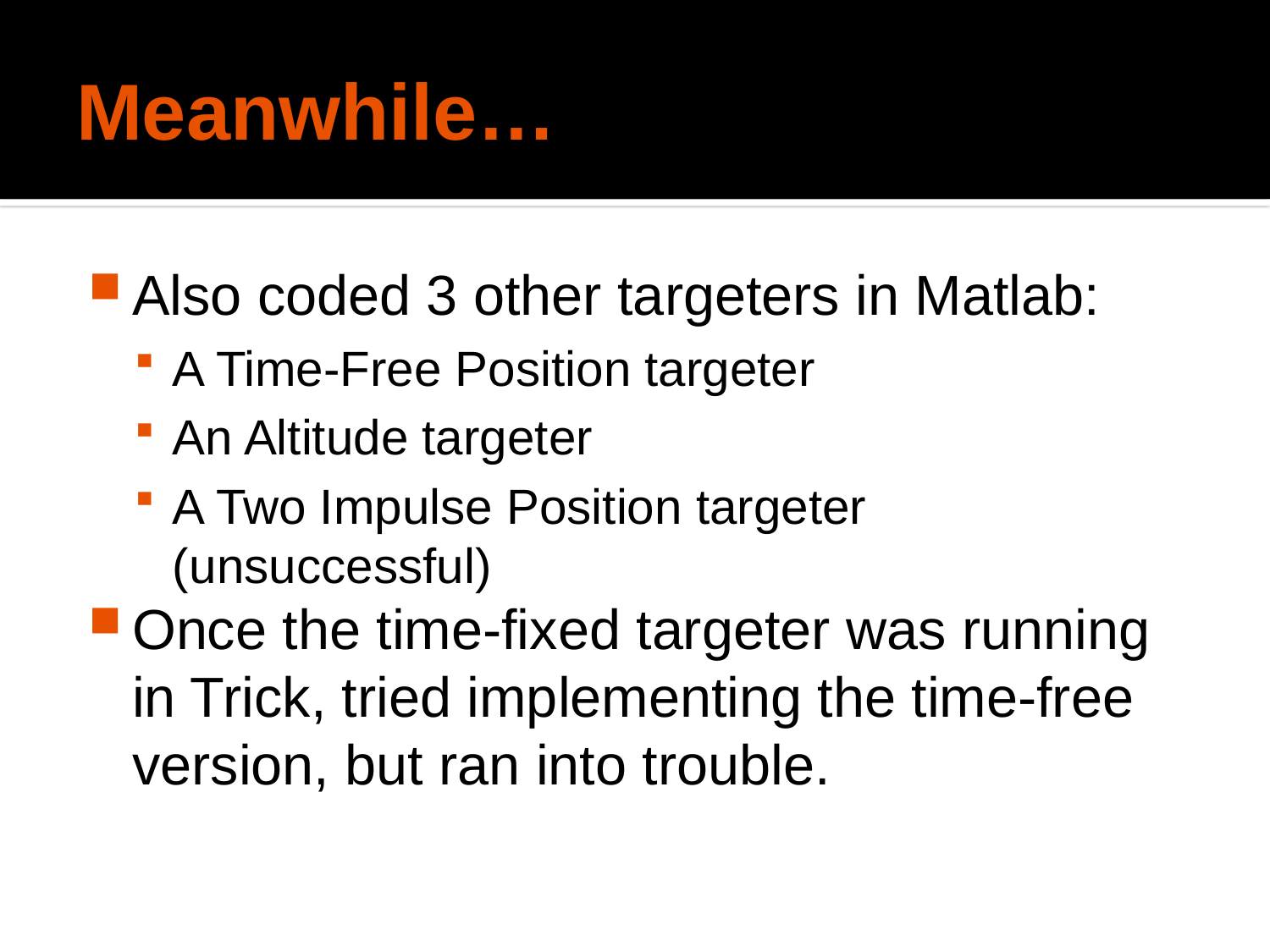

# Meanwhile…
Also coded 3 other targeters in Matlab:
A Time-Free Position targeter
An Altitude targeter
A Two Impulse Position targeter (unsuccessful)
Once the time-fixed targeter was running in Trick, tried implementing the time-free version, but ran into trouble.